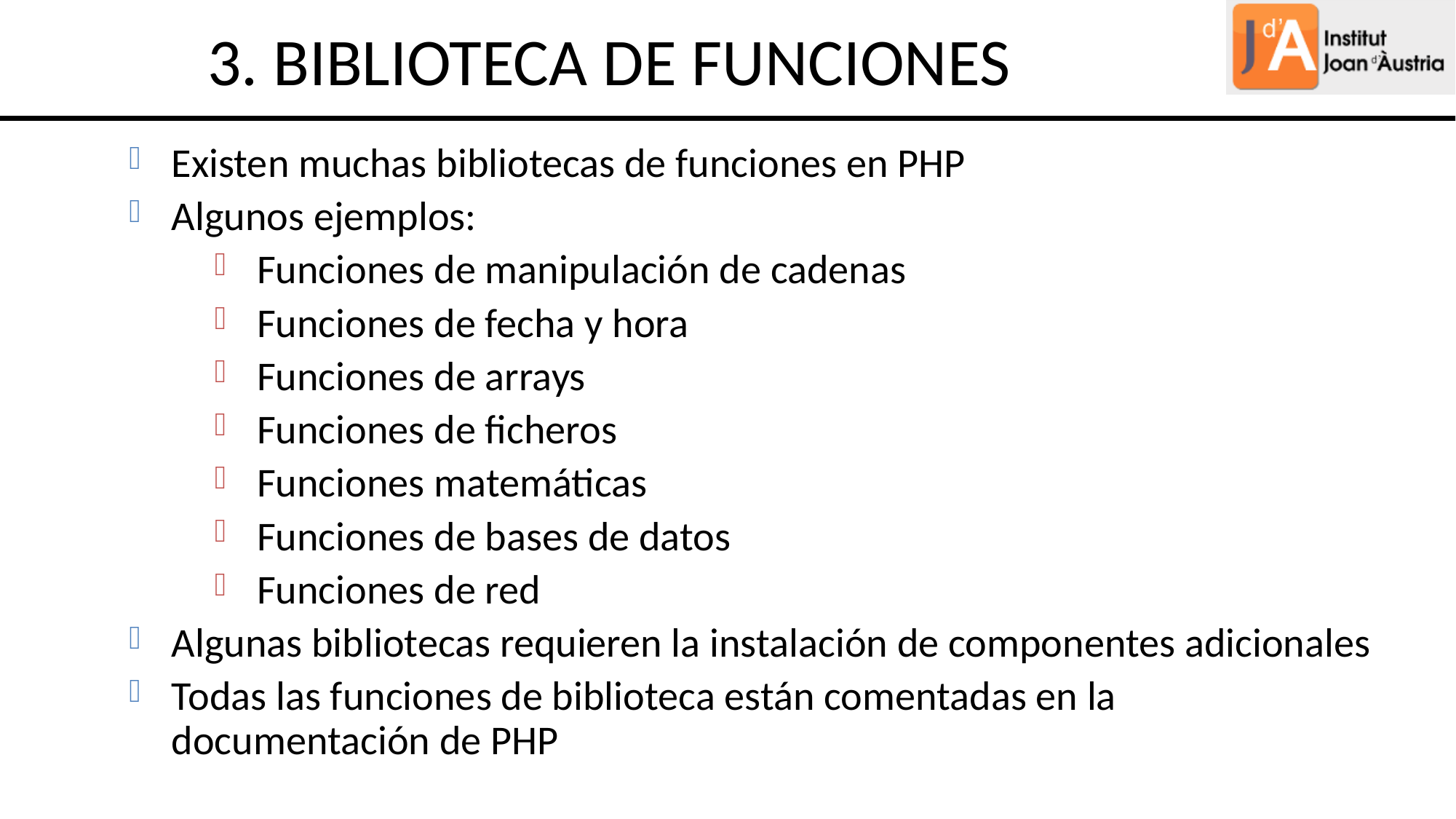

3. BIBLIOTECA DE FUNCIONES
Existen muchas bibliotecas de funciones en PHP
Algunos ejemplos:
Funciones de manipulación de cadenas
Funciones de fecha y hora
Funciones de arrays
Funciones de ficheros
Funciones matemáticas
Funciones de bases de datos
Funciones de red
Algunas bibliotecas requieren la instalación de componentes adicionales
Todas las funciones de biblioteca están comentadas en la documentación de PHP